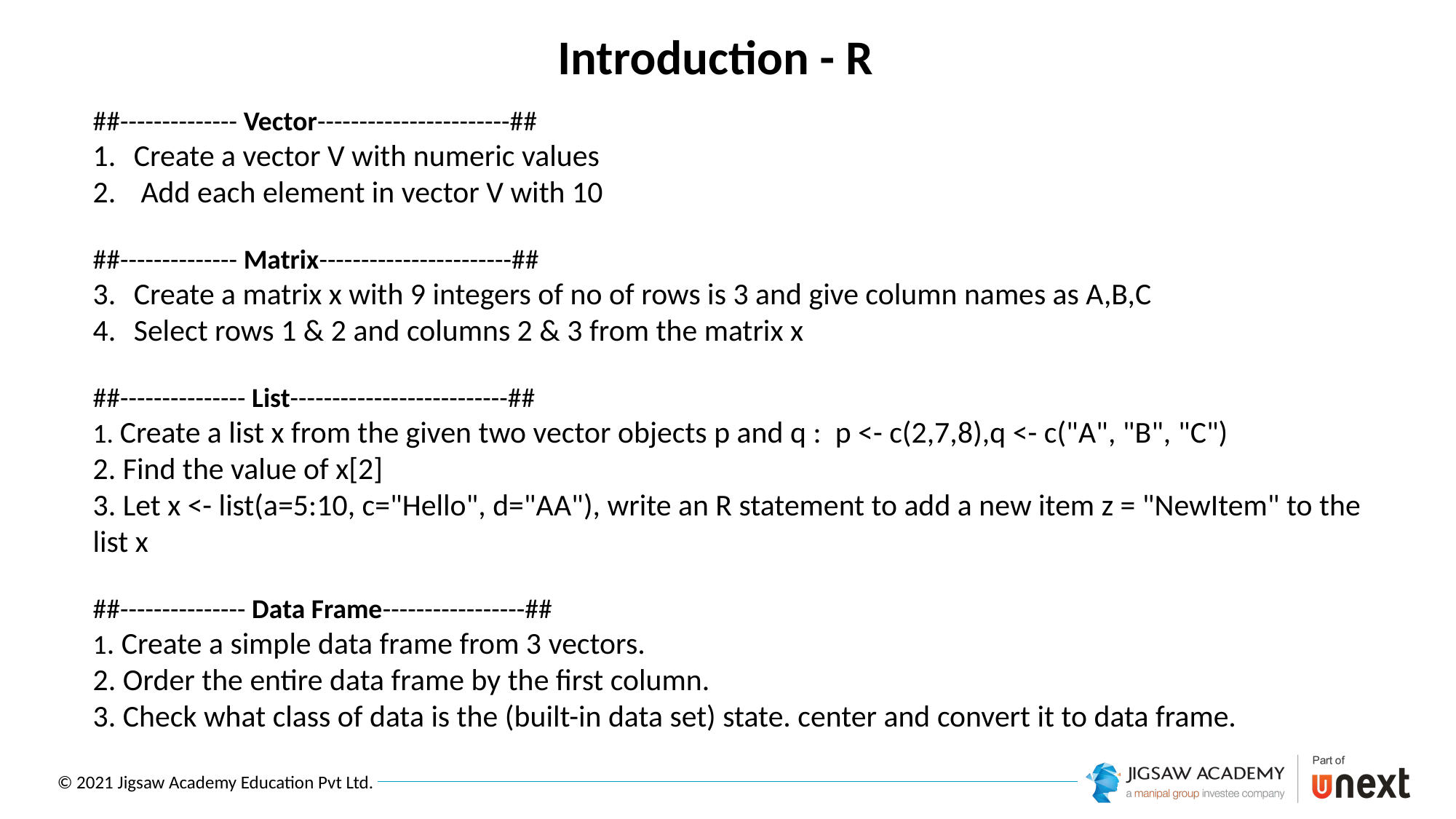

Introduction - R
##-------------- Vector-----------------------##
Create a vector V with numeric values
 Add each element in vector V with 10

##-------------- Matrix-----------------------##
Create a matrix x with 9 integers of no of rows is 3 and give column names as A,B,C
Select rows 1 & 2 and columns 2 & 3 from the matrix x

##--------------- List--------------------------##
1. Create a list x from the given two vector objects p and q :  p <- c(2,7,8),q <- c("A", "B", "C")
2. Find the value of x[2]
3. Let x <- list(a=5:10, c="Hello", d="AA"), write an R statement to add a new item z = "NewItem" to the list x

##--------------- Data Frame-----------------##
1. Create a simple data frame from 3 vectors.
2. Order the entire data frame by the first column.
3. Check what class of data is the (built-in data set) state. center and convert it to data frame.